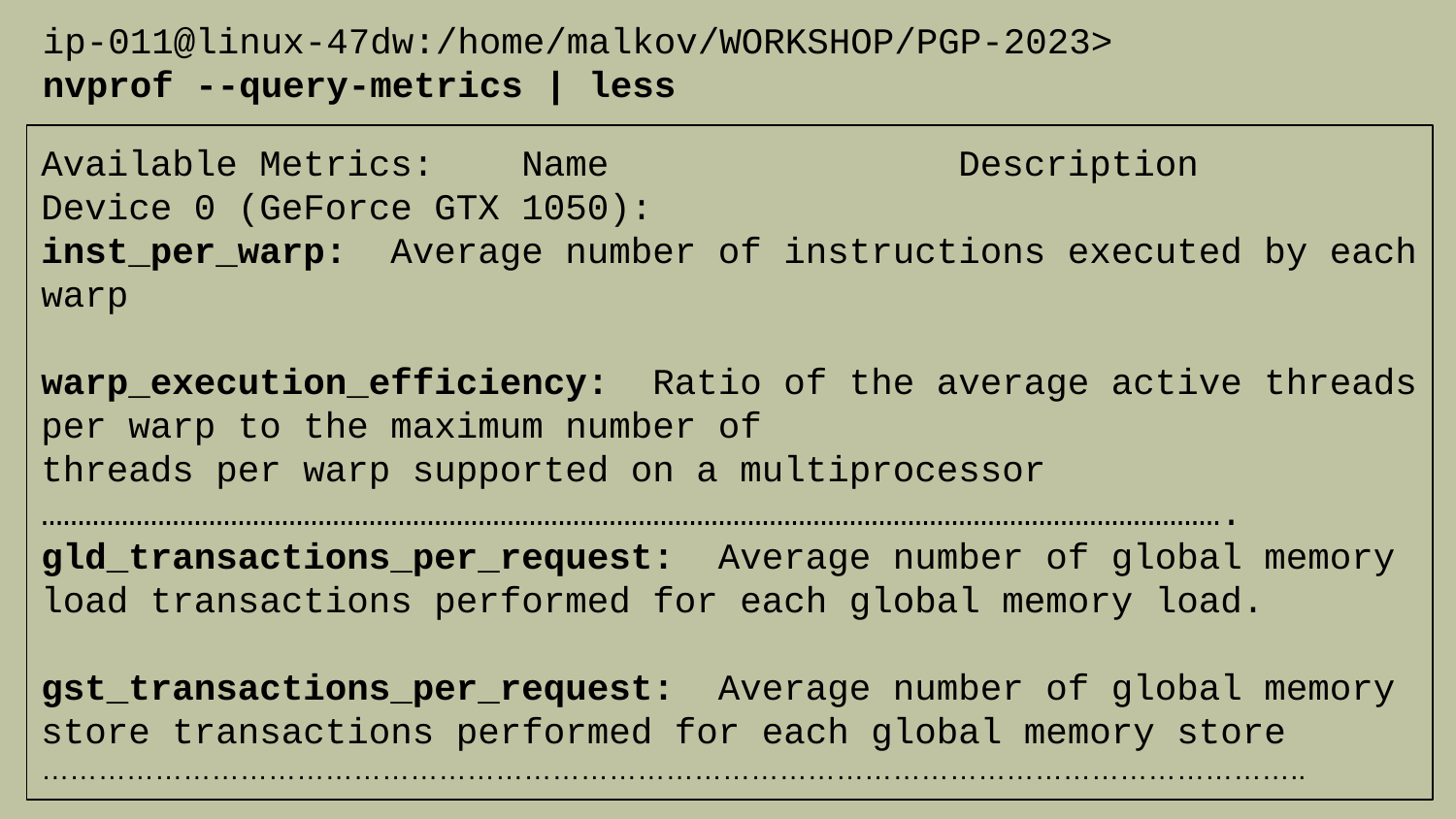

ip-011@linux-47dw:/home/malkov/WORKSHOP/PGP-2023>
nvprof --query-metrics | less
Available Metrics:    Name                Description
Device 0 (GeForce GTX 1050):
inst_per_warp:  Average number of instructions executed by each warp

warp_execution_efficiency:  Ratio of the average active threads per warp to the maximum number of
threads per warp supported on a multiprocessor
……………………………………………………………………………………………………………………………………………….
gld_transactions_per_request:  Average number of global memory load transactions performed for each global memory load.

gst_transactions_per_request:  Average number of global memory store transactions performed for each global memory store
……………………………………………………………………………………………………………………..